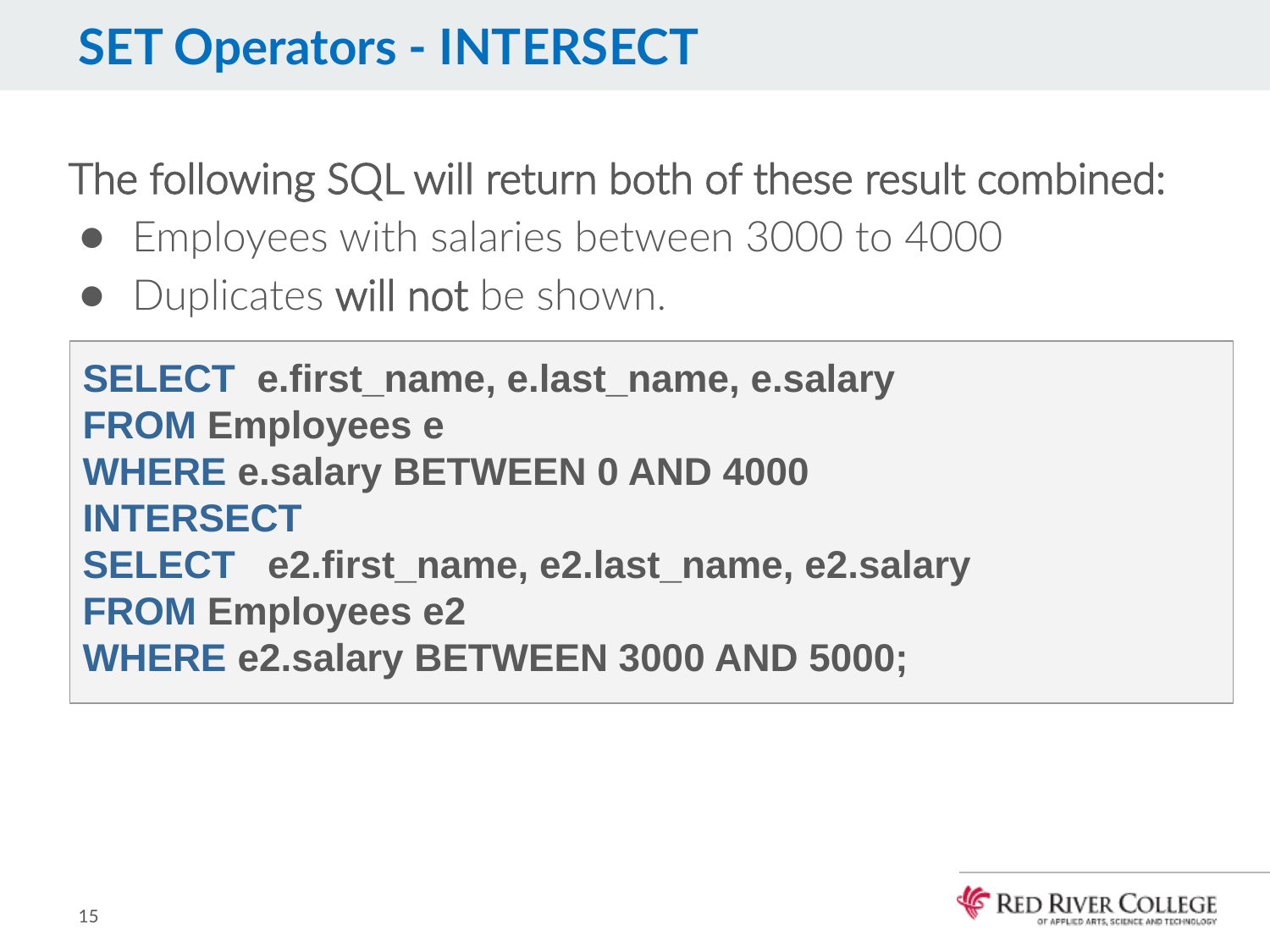

# SET Operators - INTERSECT
The following SQL will return both of these result combined:
Employees with salaries between 3000 to 4000
Duplicates will not be shown.

SELECT  e.first_name, e.last_name, e.salary
FROM Employees e
WHERE e.salary BETWEEN 0 AND 4000
INTERSECT
SELECT   e2.first_name, e2.last_name, e2.salary
FROM Employees e2
WHERE e2.salary BETWEEN 3000 AND 5000;
15